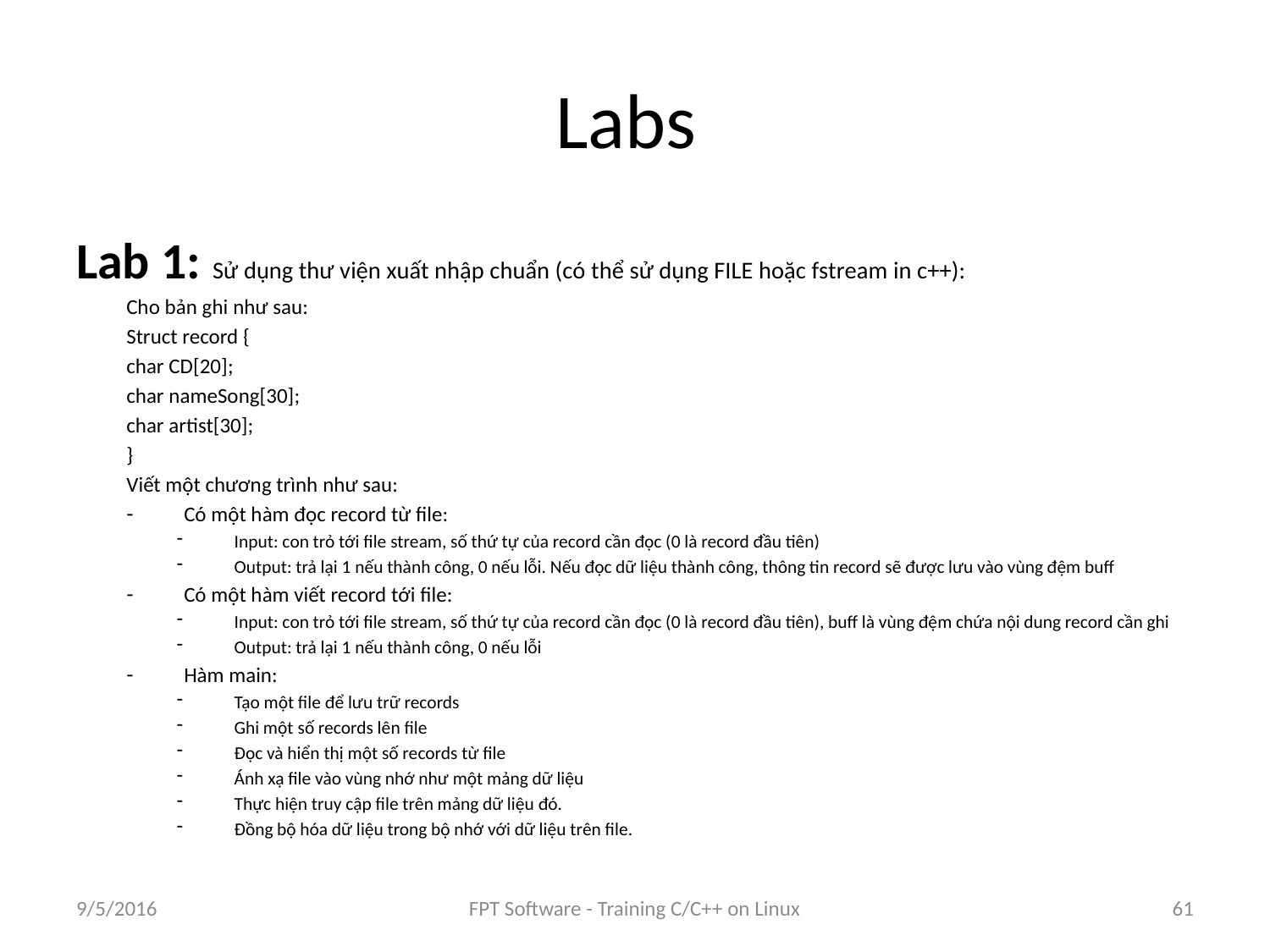

# Labs
Lab 1: Sử dụng thư viện xuất nhập chuẩn (có thể sử dụng FILE hoặc fstream in c++):
Cho bản ghi như sau:
Struct record {
	char CD[20];
	char nameSong[30];
	char artist[30];
}
Viết một chương trình như sau:
Có một hàm đọc record từ file:
Input: con trỏ tới file stream, số thứ tự của record cần đọc (0 là record đầu tiên)
Output: trả lại 1 nếu thành công, 0 nếu lỗi. Nếu đọc dữ liệu thành công, thông tin record sẽ được lưu vào vùng đệm buff
Có một hàm viết record tới file:
Input: con trỏ tới file stream, số thứ tự của record cần đọc (0 là record đầu tiên), buff là vùng đệm chứa nội dung record cần ghi
Output: trả lại 1 nếu thành công, 0 nếu lỗi
Hàm main:
Tạo một file để lưu trữ records
Ghi một số records lên file
Đọc và hiển thị một số records từ file
Ánh xạ file vào vùng nhớ như một mảng dữ liệu
Thực hiện truy cập file trên mảng dữ liệu đó.
Đồng bộ hóa dữ liệu trong bộ nhớ với dữ liệu trên file.

9/5/2016
FPT Software - Training C/C++ on Linux
61